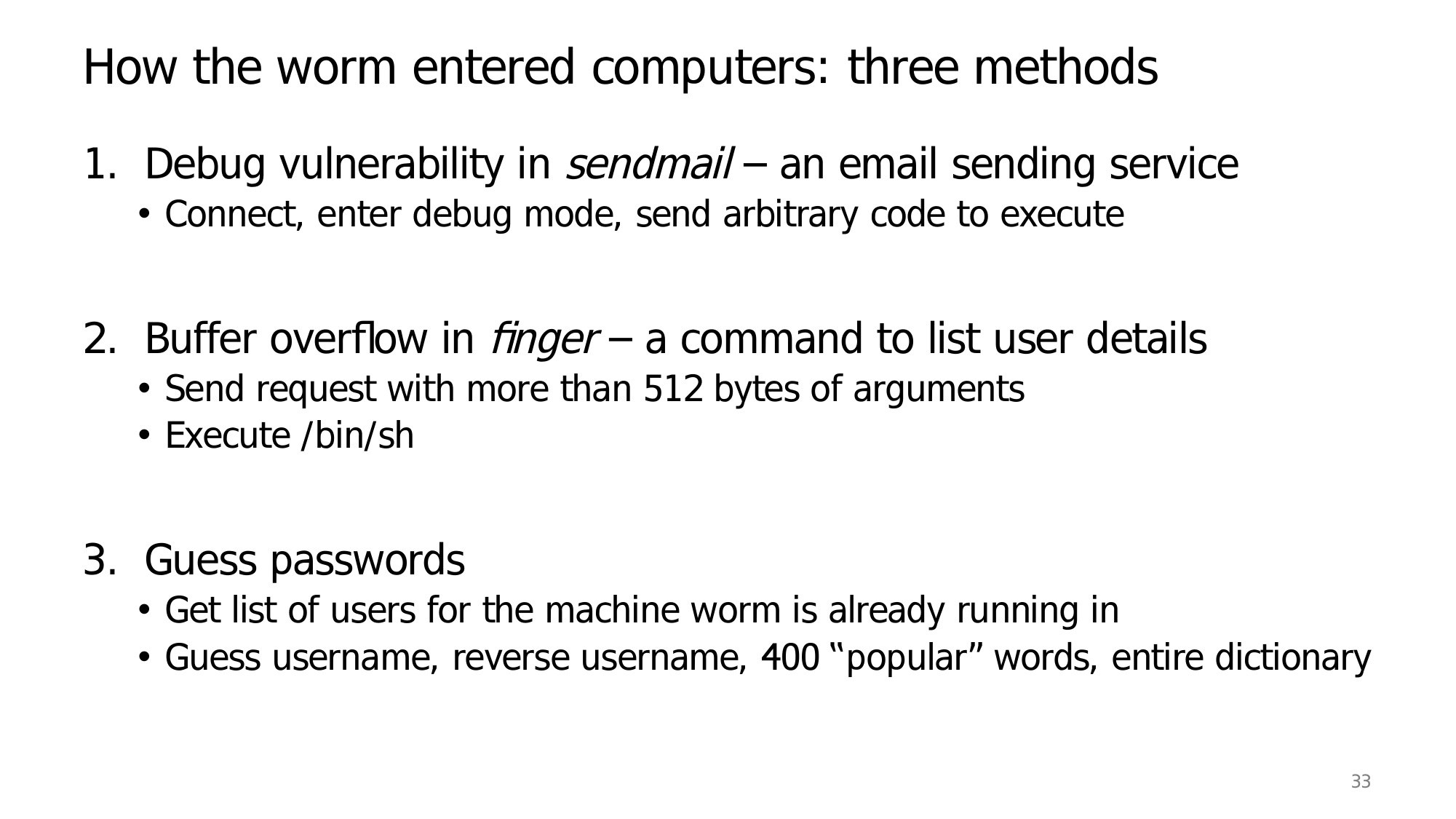

# How the worm entered computers: three methods
Debug vulnerability in sendmail – an email sending service
Connect, enter debug mode, send arbitrary code to execute

Buffer overflow in finger – a command to list user details
Send request with more than 512 bytes of arguments
Execute /bin/sh

Guess passwords
Get list of users for the machine worm is already running in
Guess username, reverse username, 400 “popular” words, entire dictionary

33